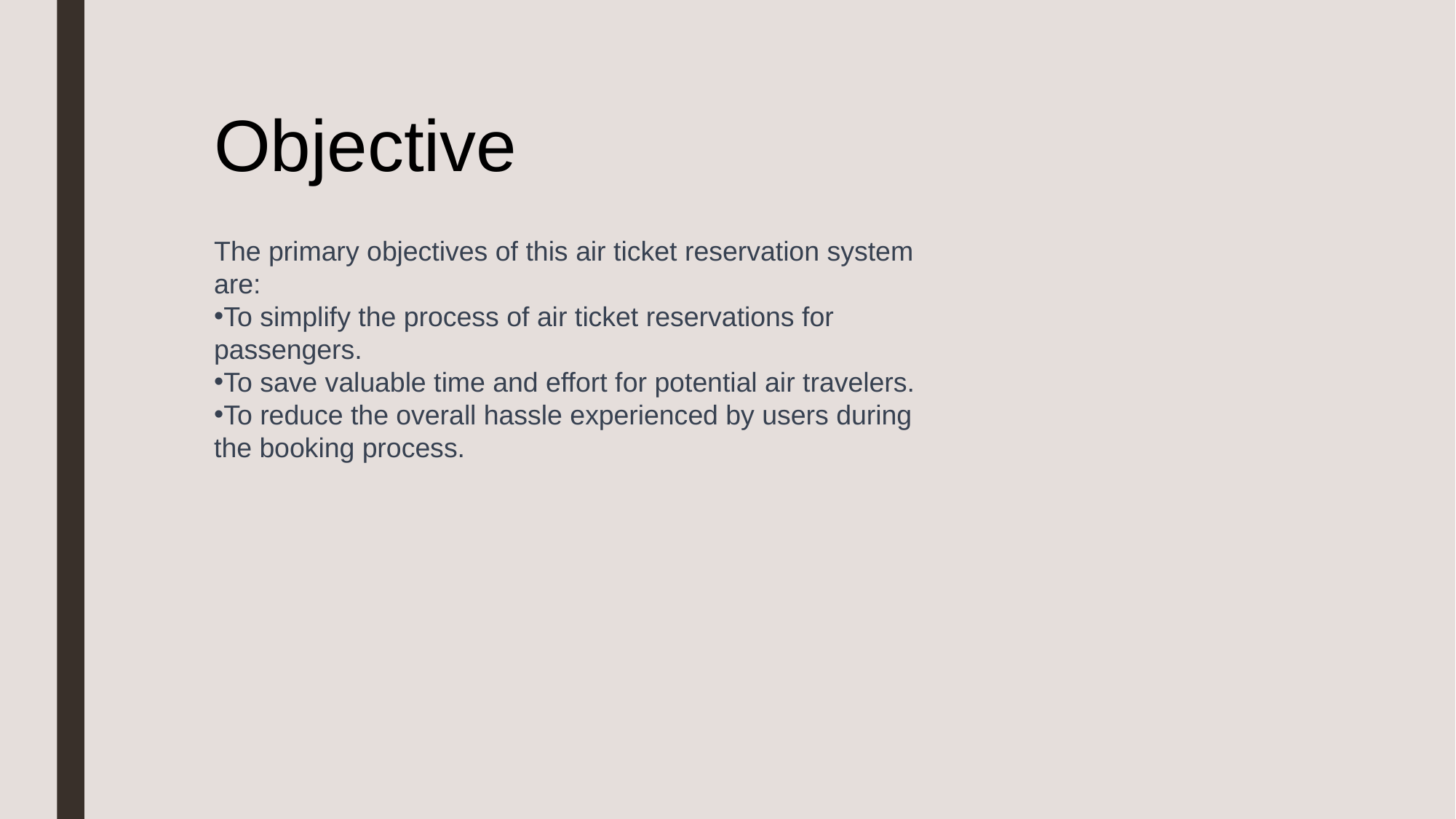

Objective
The primary objectives of this air ticket reservation system are:
To simplify the process of air ticket reservations for passengers.
To save valuable time and effort for potential air travelers.
To reduce the overall hassle experienced by users during the booking process.